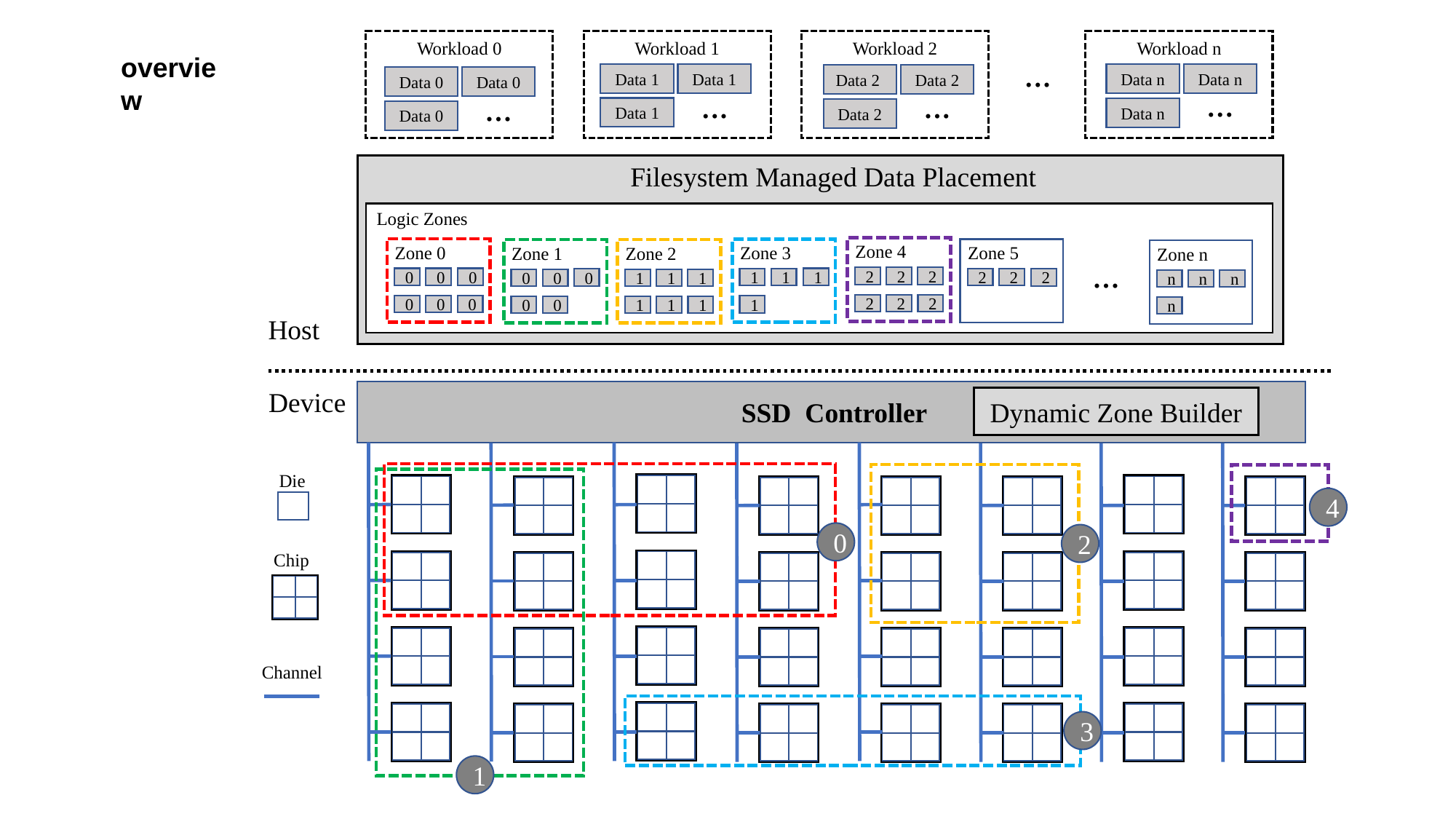

Workload 0

Workload 1

Workload 2

Workload n
···
overview
Data 1
Data 1
Data n
Data n
Data 2
Data 2
Data 0
Data 0
···
···
···
···
Data 1
Data n
Data 2
Data 0
Filesystem Managed Data Placement

Logic Zones

Zone 4

2
2
2
2
2
2
Zone 0

0
0
0
0
0
0
Zone 3

1
1
1
1
Zone 5

2
2
2
Zone 1

0
0
0
0
0
Zone 2

1
1
1
1
1
1
Zone n

n
n
n
n
···
Host
Device
 SSD  Controller
Dynamic Zone Builder

Die

4
0
2
Chip

Channel

3
1